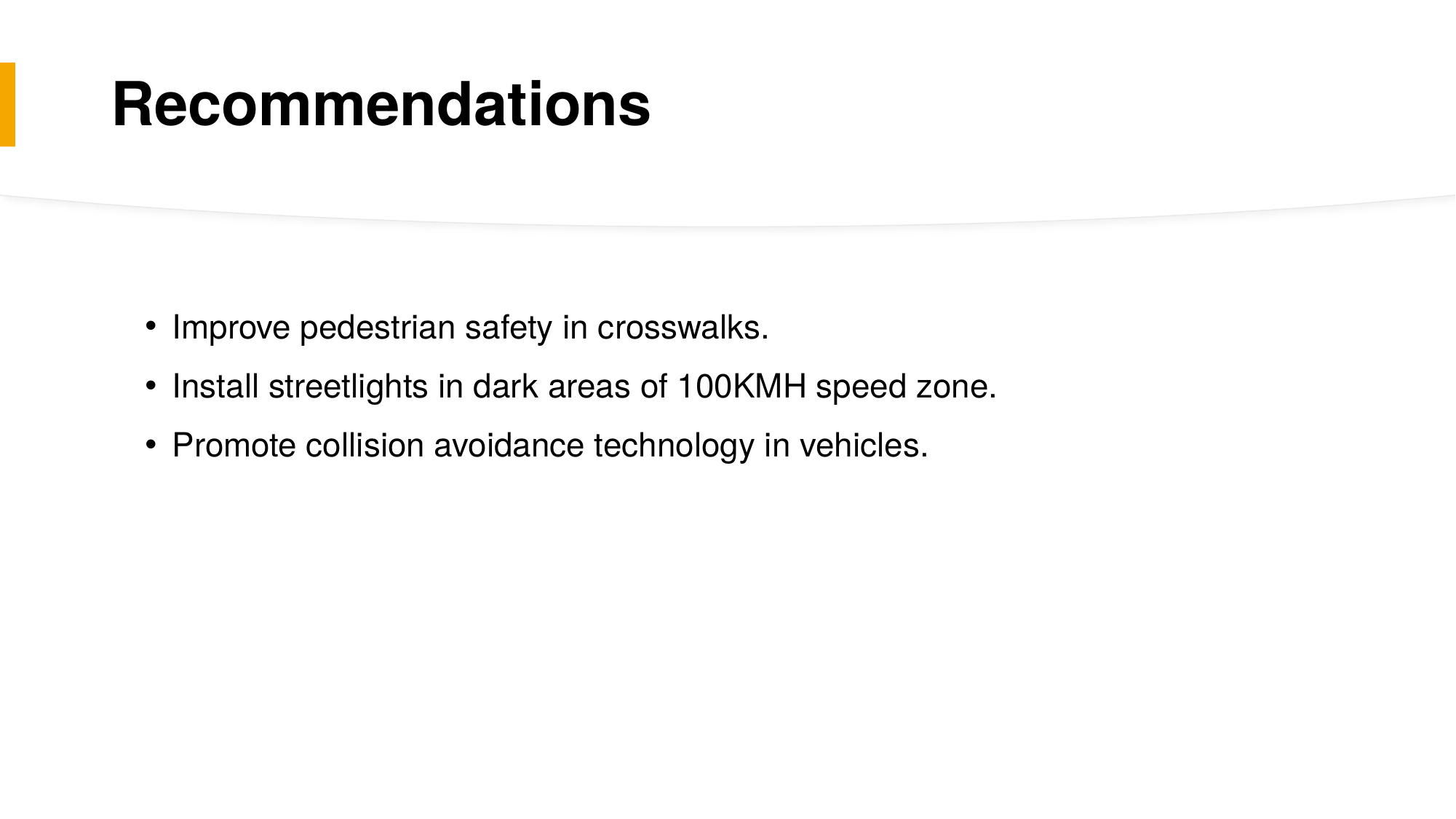

# Recommendations

Improve pedestrian safety in crosswalks.
Install streetlights in dark areas of 100KMH speed zone.
Promote collision avoidance technology in vehicles.